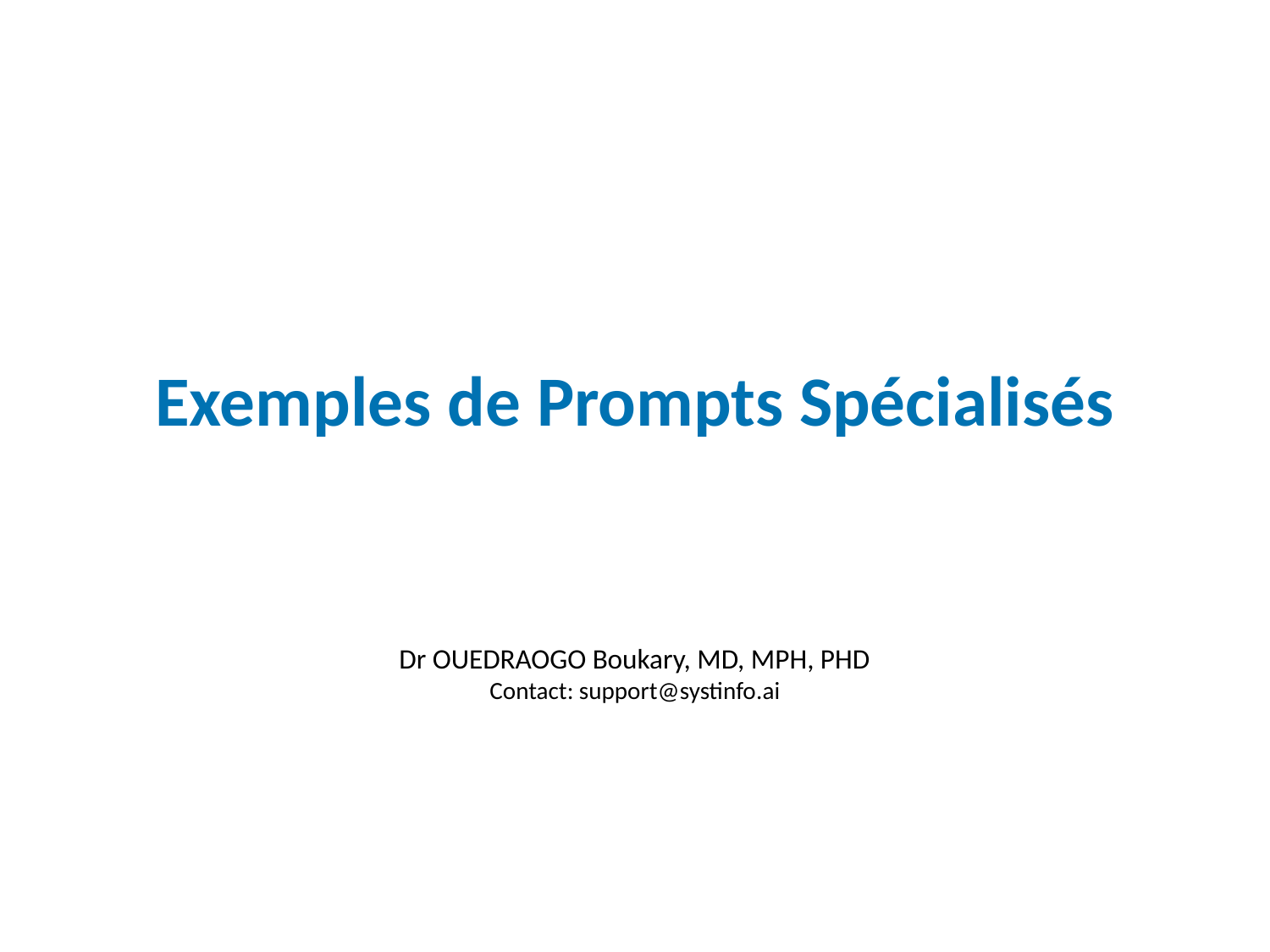

# Exemples de Prompts Spécialisés

Dr OUEDRAOGO Boukary, MD, MPH, PHD
Contact: support@systinfo.ai